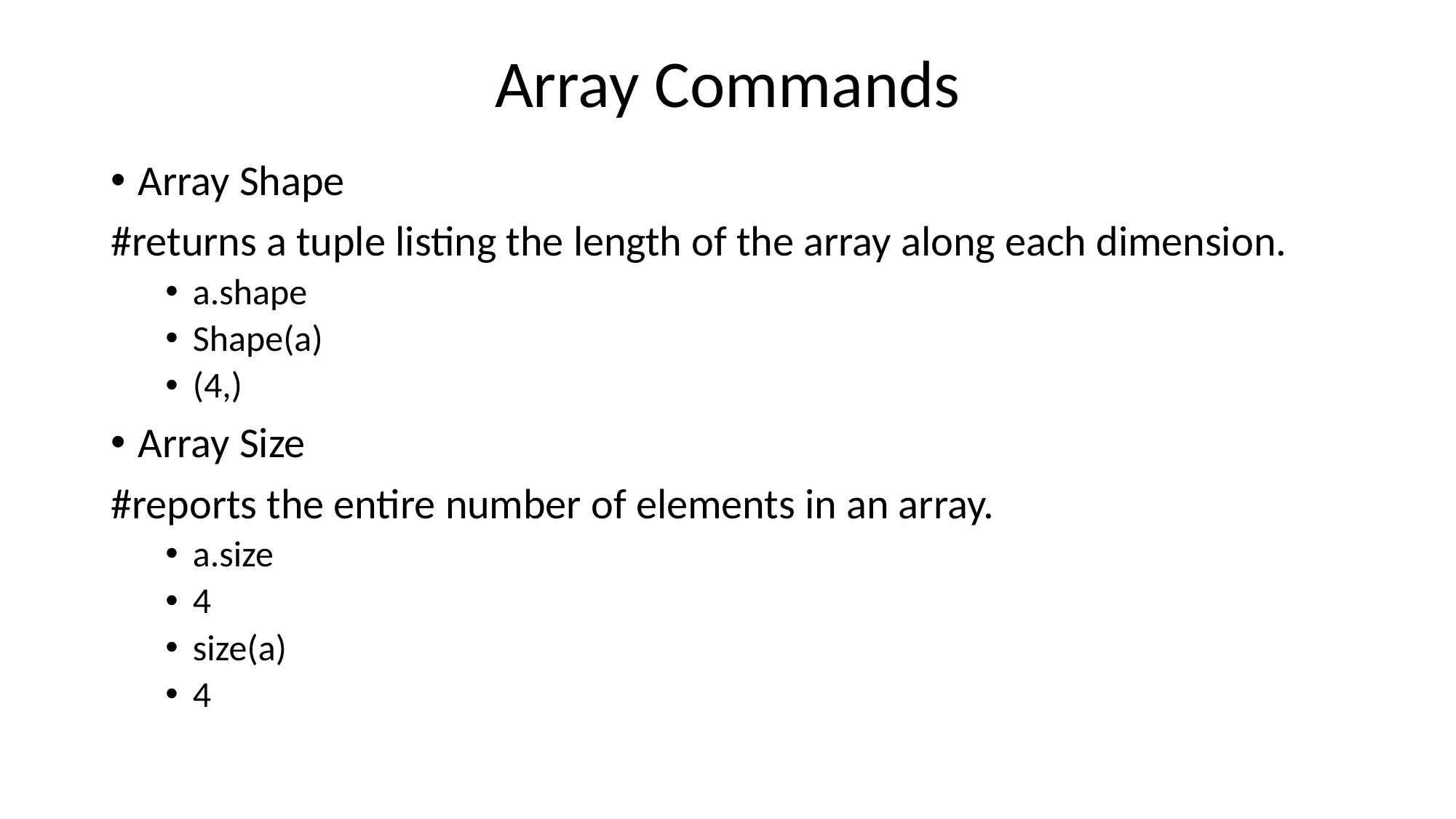

# Array Commands
Array Shape
#returns a tuple listing the length of the array along each dimension.
a.shape
Shape(a)
(4,)
Array Size
#reports the entire number of elements in an array.
a.size
4
size(a)
4